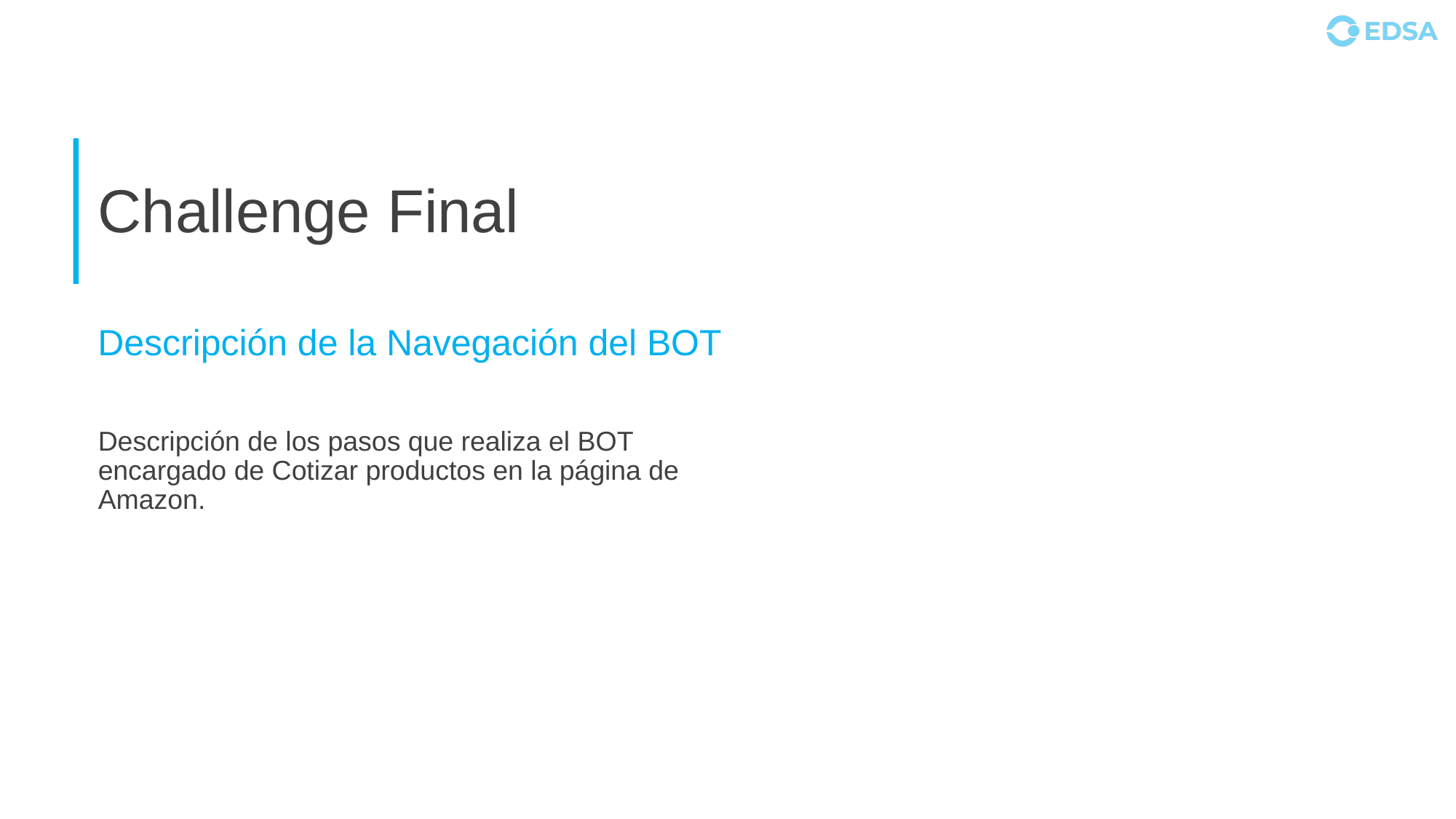

# Challenge Final
Descripción de la Navegación del BOT
Descripción de los pasos que realiza el BOT encargado de Cotizar productos en la página de Amazon.